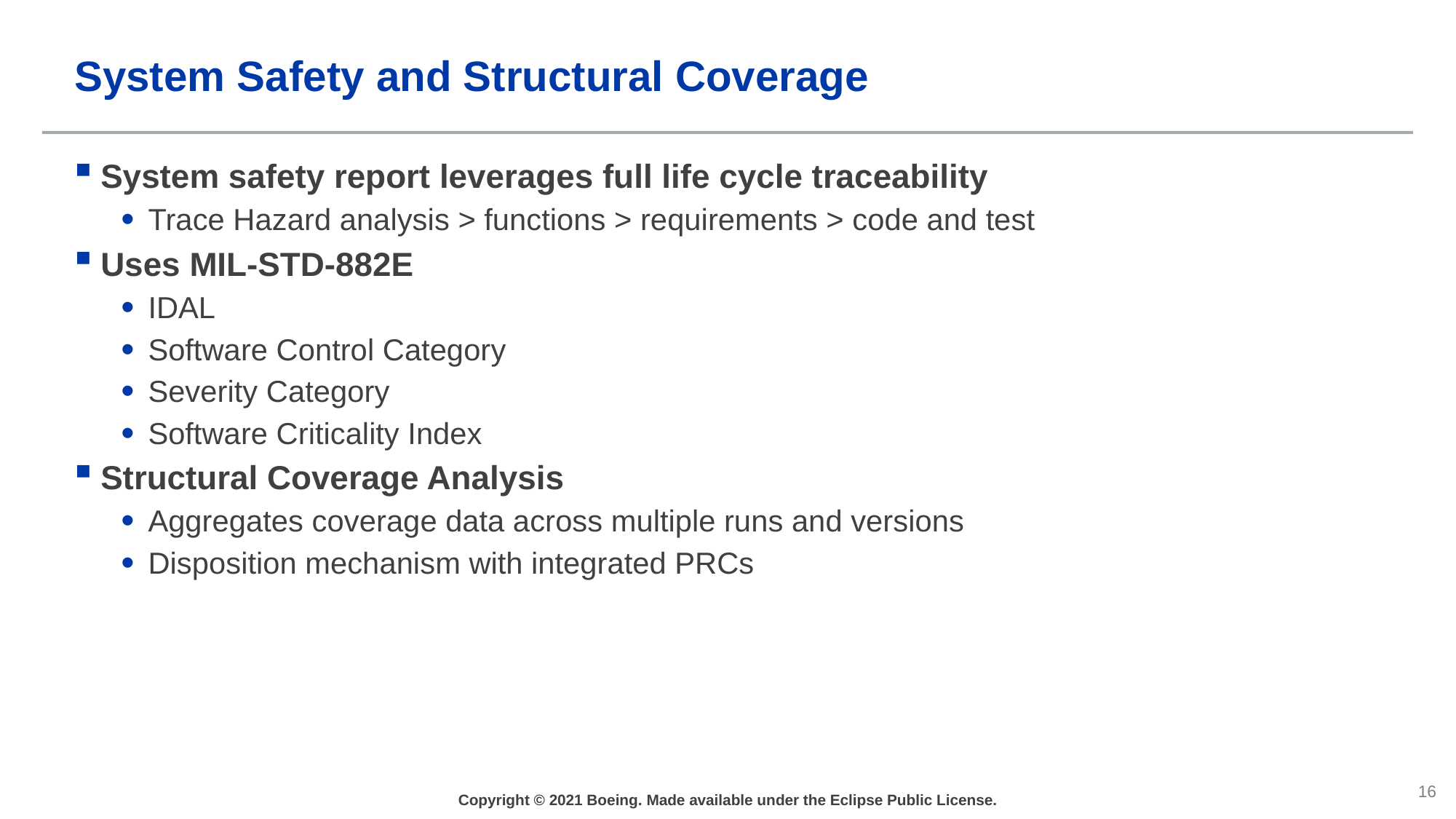

# System Safety and Structural Coverage
System safety report leverages full life cycle traceability
Trace Hazard analysis > functions > requirements > code and test
Uses MIL-STD-882E
IDAL
Software Control Category
Severity Category
Software Criticality Index
Structural Coverage Analysis
Aggregates coverage data across multiple runs and versions
Disposition mechanism with integrated PRCs

Copyright © 2021 Boeing. Made available under the Eclipse Public License.